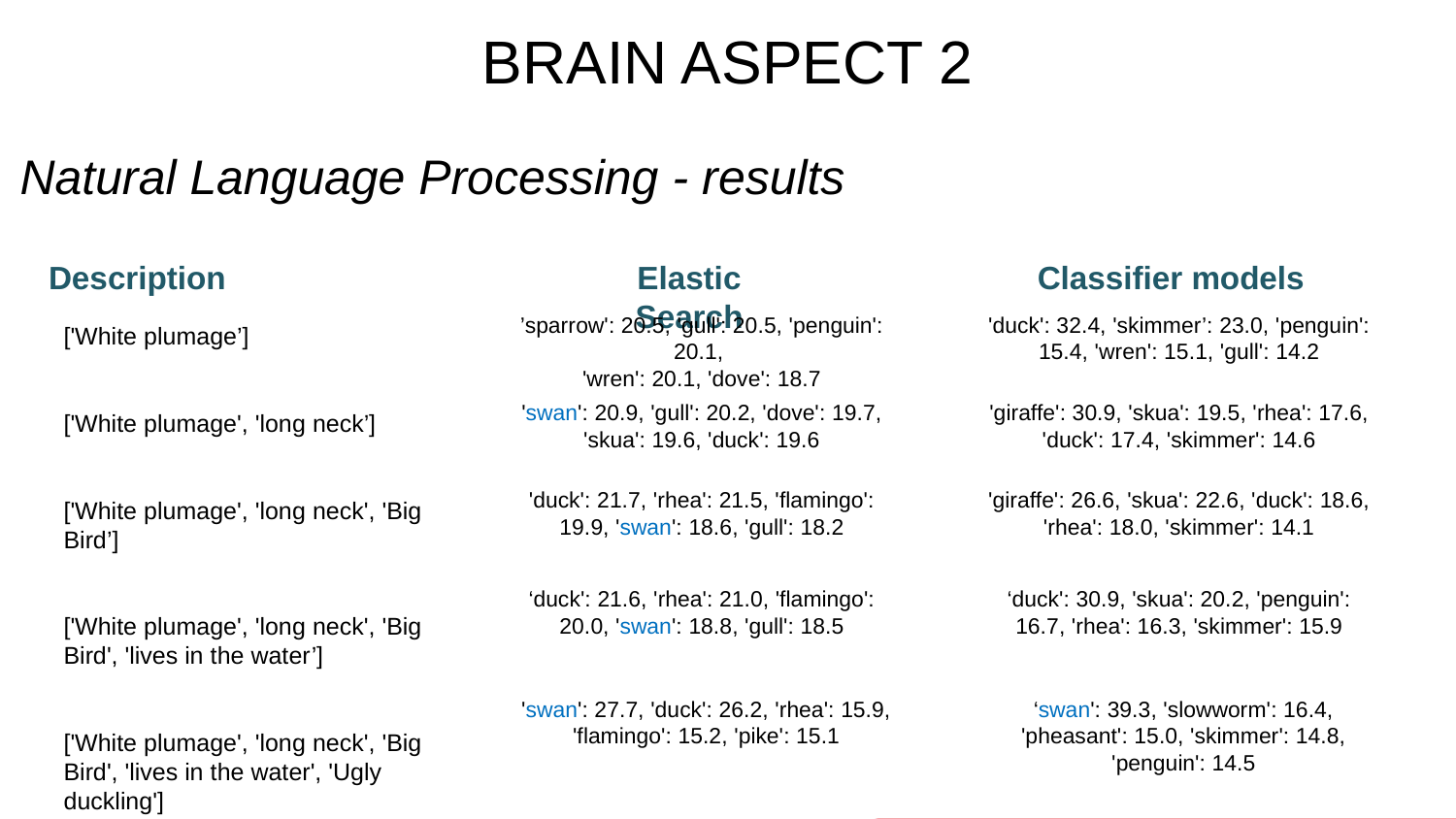

BRAIN ASPECT 2
Natural Language Processing - results
Description
Elastic Search
Classifier models
’sparrow': 20.5, 'gull': 20.5, 'penguin': 20.1,
'wren': 20.1, 'dove': 18.7
'duck': 32.4, 'skimmer’: 23.0, 'penguin': 15.4, 'wren': 15.1, 'gull': 14.2
['White plumage’]

['White plumage', 'long neck’]

['White plumage', 'long neck', 'Big Bird’]

['White plumage', 'long neck', 'Big Bird', 'lives in the water’]

['White plumage', 'long neck', 'Big Bird', 'lives in the water', 'Ugly duckling']
'swan': 20.9, 'gull': 20.2, 'dove': 19.7, 'skua': 19.6, 'duck': 19.6
'giraffe': 30.9, 'skua': 19.5, 'rhea': 17.6, 'duck': 17.4, 'skimmer': 14.6
'duck': 21.7, 'rhea': 21.5, 'flamingo': 19.9, 'swan': 18.6, 'gull': 18.2
'giraffe': 26.6, 'skua': 22.6, 'duck': 18.6, 'rhea': 18.0, 'skimmer': 14.1

‘duck': 21.6, 'rhea': 21.0, 'flamingo': 20.0, 'swan': 18.8, 'gull': 18.5
‘duck': 30.9, 'skua': 20.2, 'penguin': 16.7, 'rhea': 16.3, 'skimmer': 15.9
'swan': 27.7, 'duck': 26.2, 'rhea': 15.9, 'flamingo': 15.2, 'pike': 15.1
‘swan': 39.3, 'slowworm': 16.4, 'pheasant': 15.0, 'skimmer': 14.8, 'penguin': 14.5